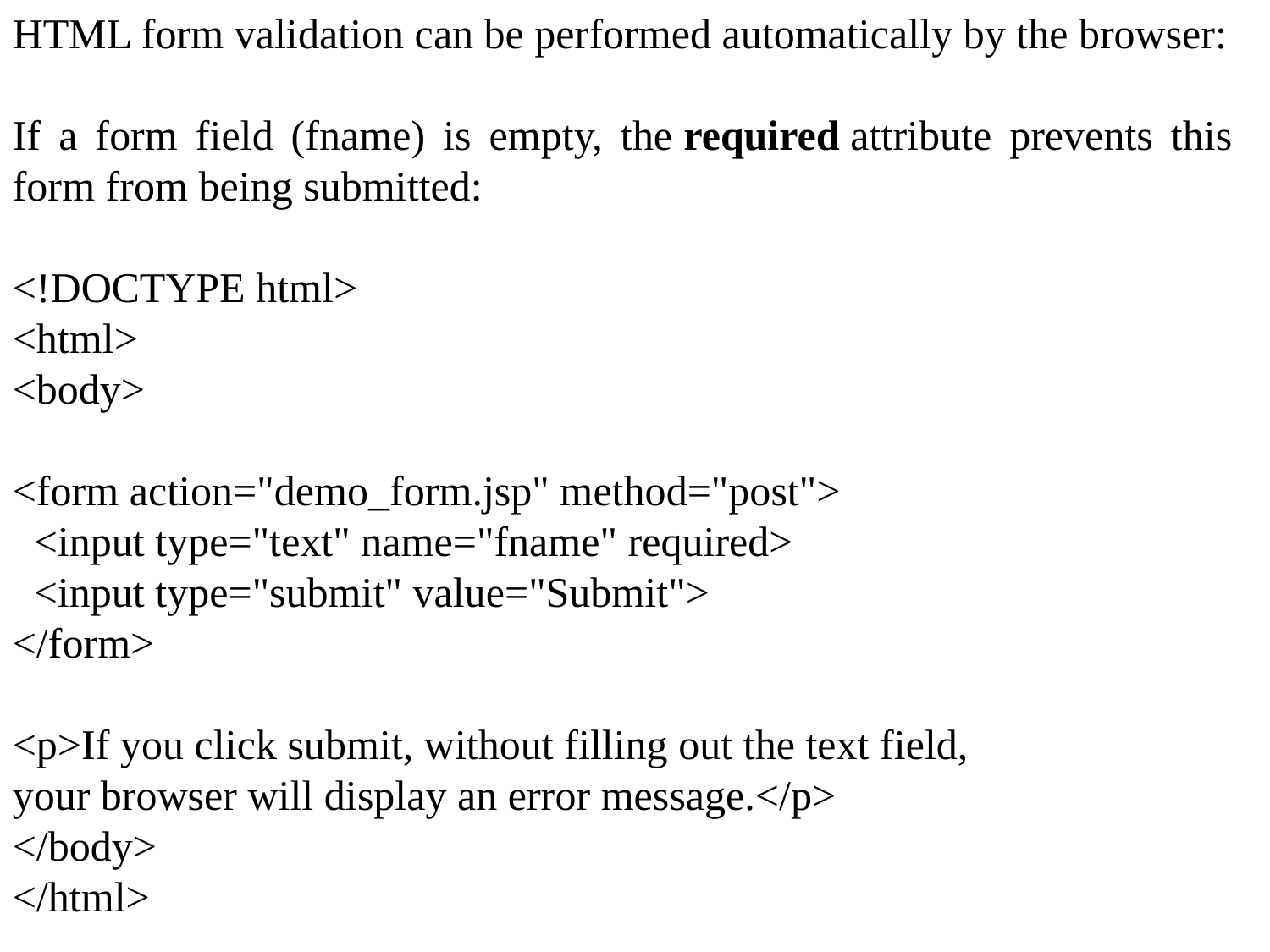

HTML form validation can be performed automatically by the browser:

If a form field (fname) is empty, the required attribute prevents this form from being submitted:

<!DOCTYPE html>
<html>
<body>

<form action="demo_form.jsp" method="post">
  <input type="text" name="fname" required>
  <input type="submit" value="Submit">
</form>

<p>If you click submit, without filling out the text field,
your browser will display an error message.</p>
</body>
</html>